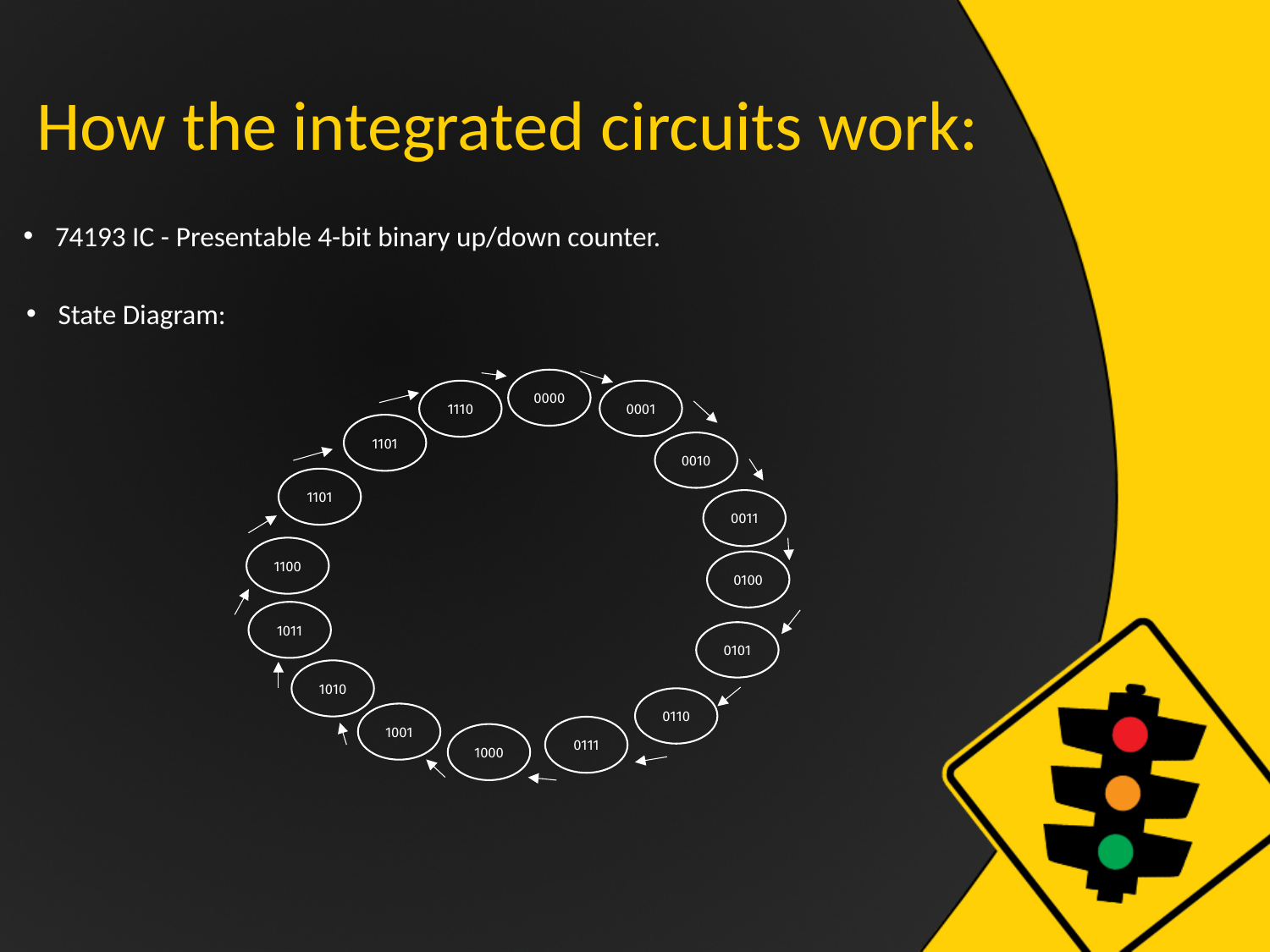

# How the integrated circuits work:
74193 IC - Presentable 4-bit binary up/down counter.
State Diagram:
0000
1110
0001
1101
0010
1101
0011
1100
0100
1011
0101
1010
0110
1001
0111
1000